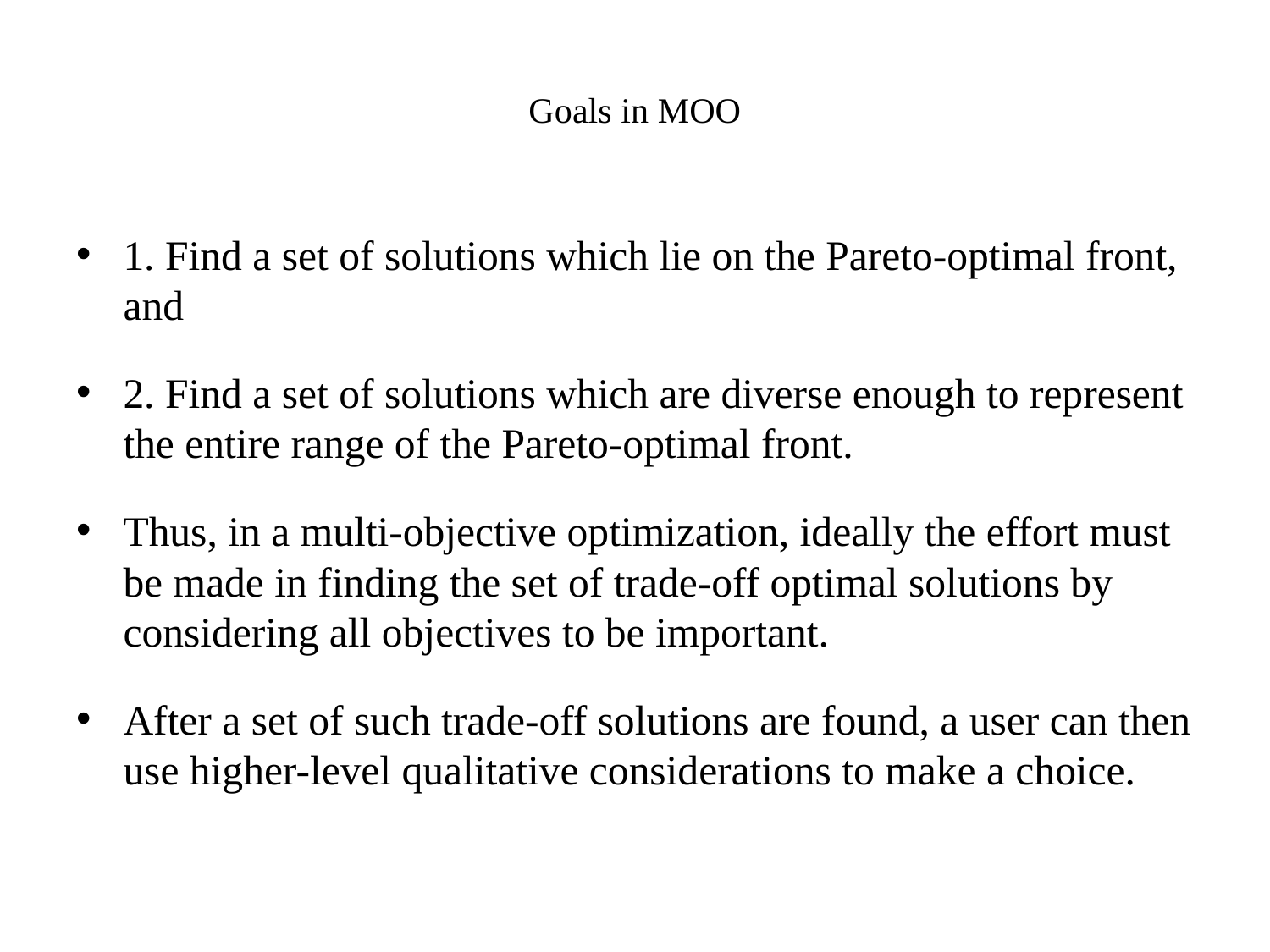

# Goals in MOO
1. Find a set of solutions which lie on the Pareto-optimal front, and

2. Find a set of solutions which are diverse enough to represent the entire range of the Pareto-optimal front.

Thus, in a multi-objective optimization, ideally the effort must be made in finding the set of trade-off optimal solutions by considering all objectives to be important.

After a set of such trade-off solutions are found, a user can then use higher-level qualitative considerations to make a choice.